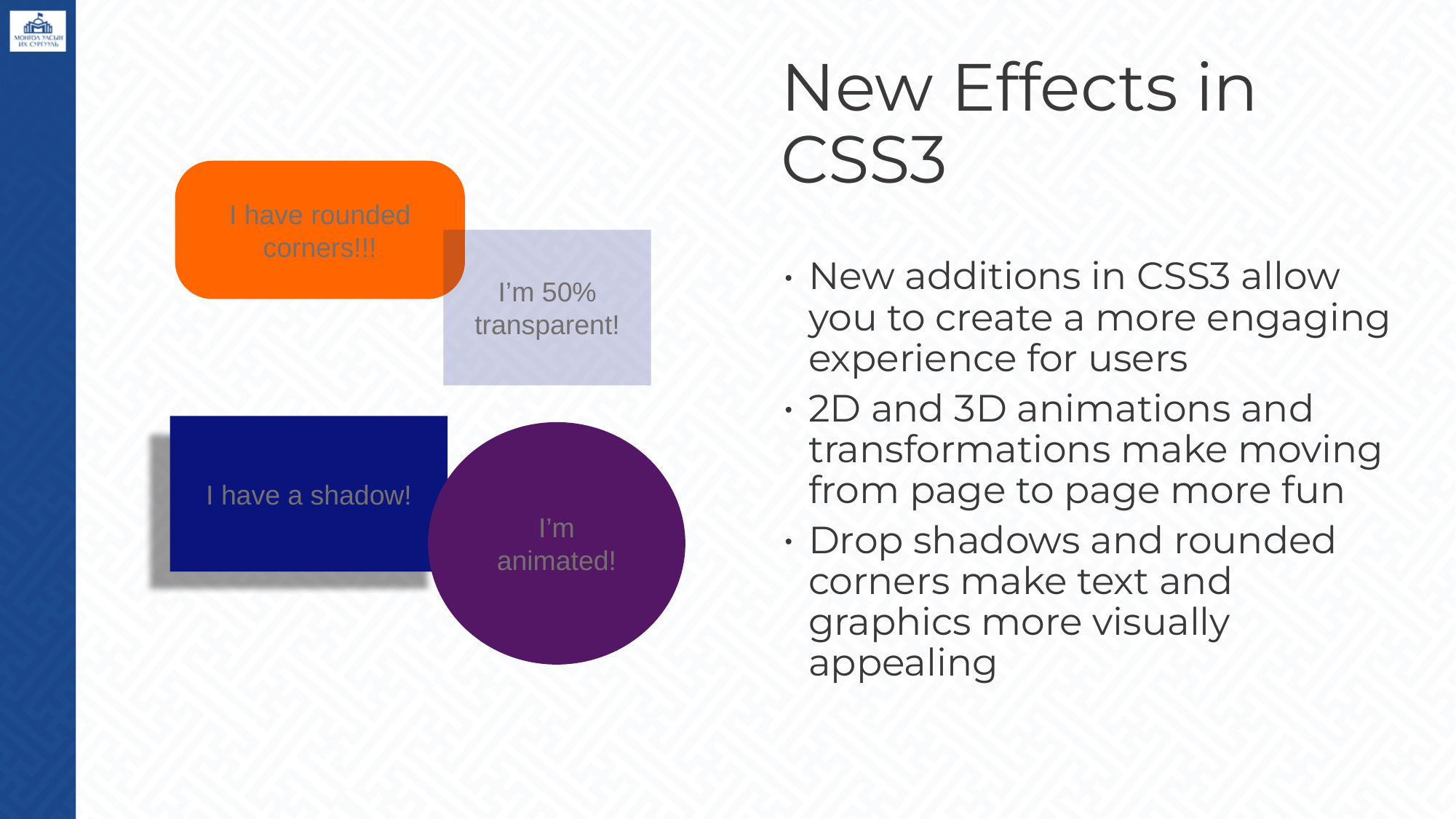

# New Effects in CSS3
I have rounded corners!!!
I’m 50% transparent!
New additions in CSS3 allow you to create a more engaging experience for users
2D and 3D animations and transformations make moving from page to page more fun
Drop shadows and rounded corners make text and graphics more visually appealing
I have a shadow!
I’m animated!